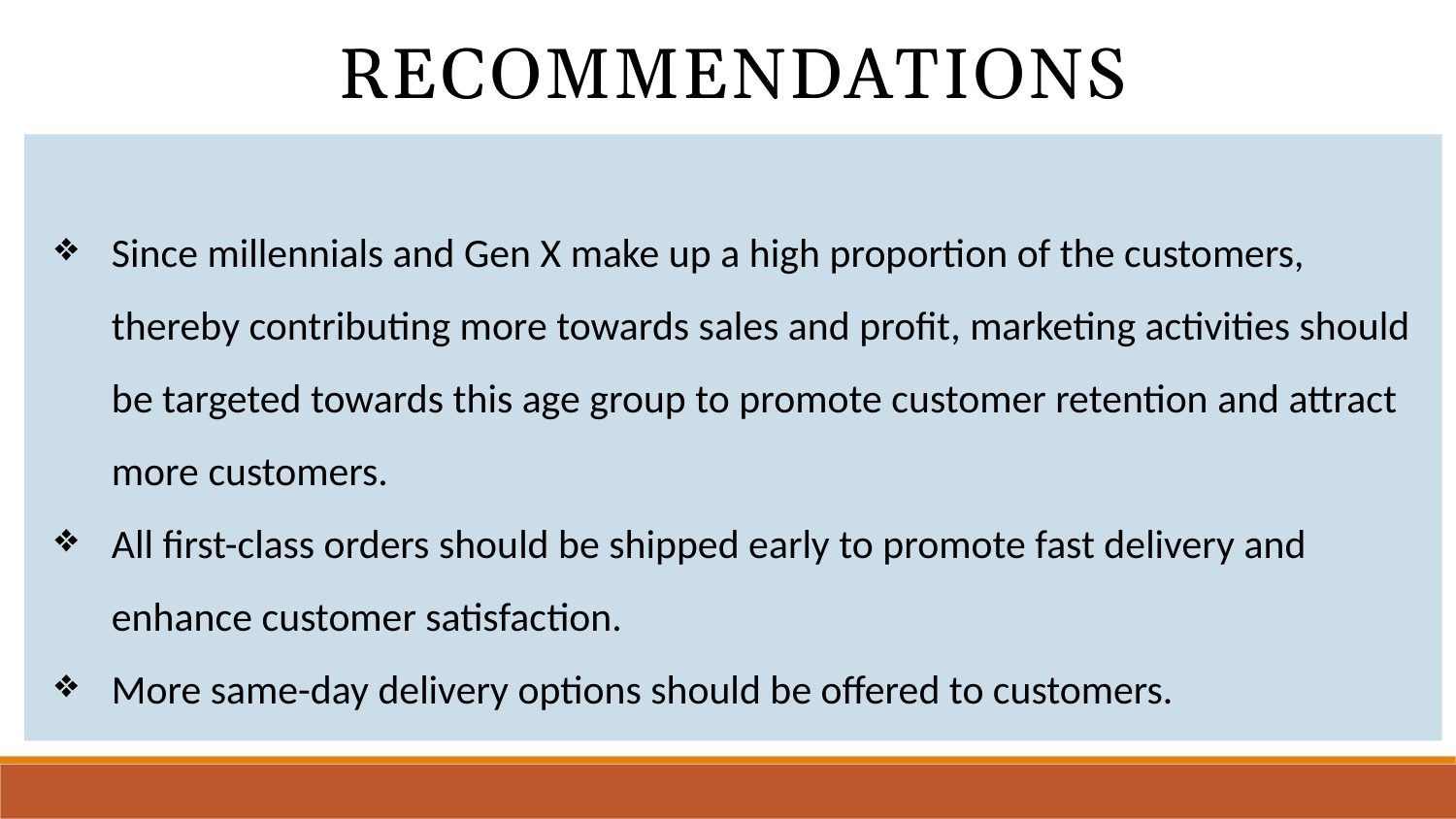

Recommendations

Since millennials and Gen X make up a high proportion of the customers, thereby contributing more towards sales and profit, marketing activities should be targeted towards this age group to promote customer retention and attract more customers.
All first-class orders should be shipped early to promote fast delivery and enhance customer satisfaction.
More same-day delivery options should be offered to customers.